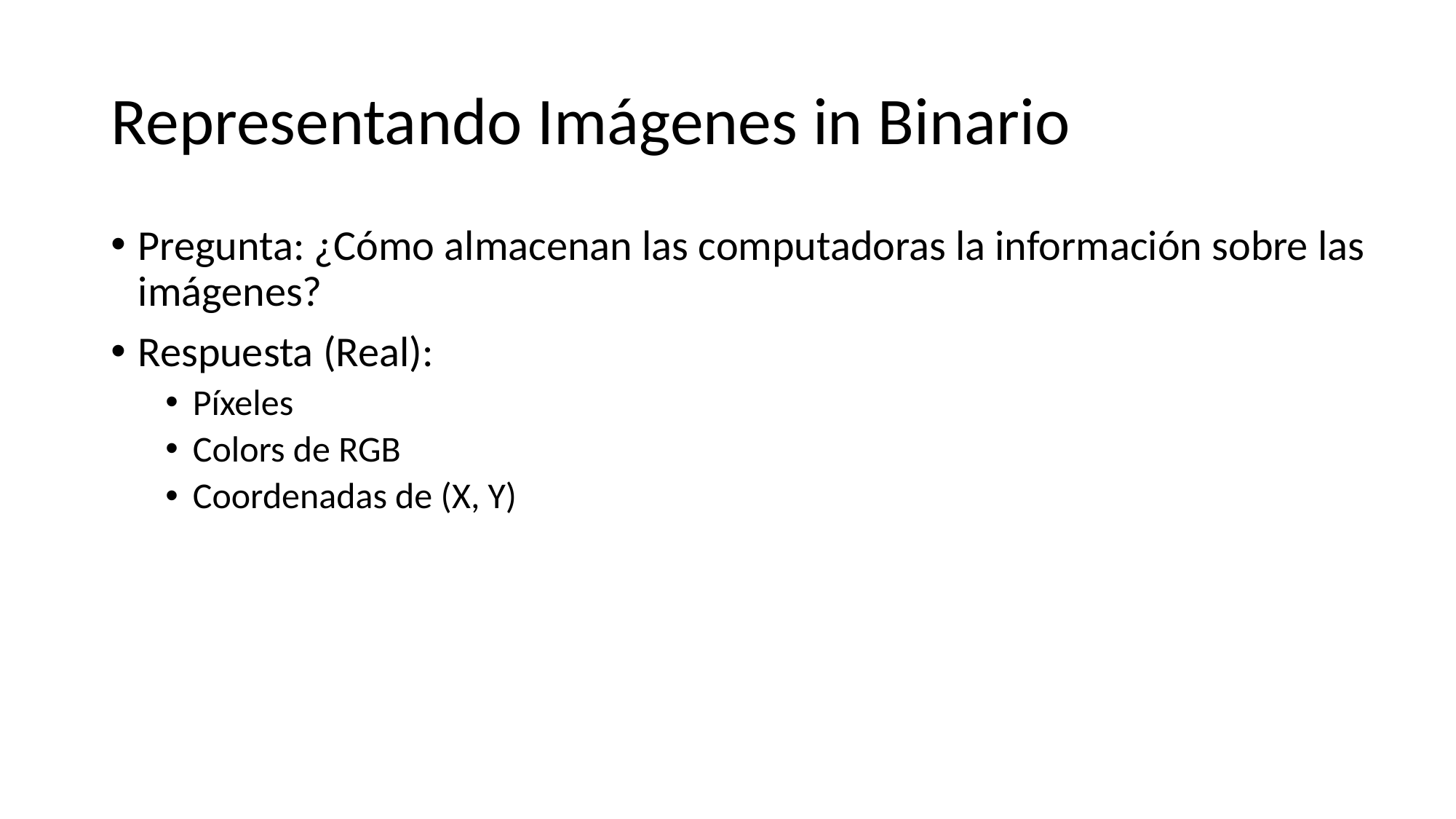

# Representando Imágenes in Binario
Pregunta: ¿Cómo almacenan las computadoras la información sobre las imágenes?
Respuesta (Real):
Píxeles
Colors de RGB
Coordenadas de (X, Y)